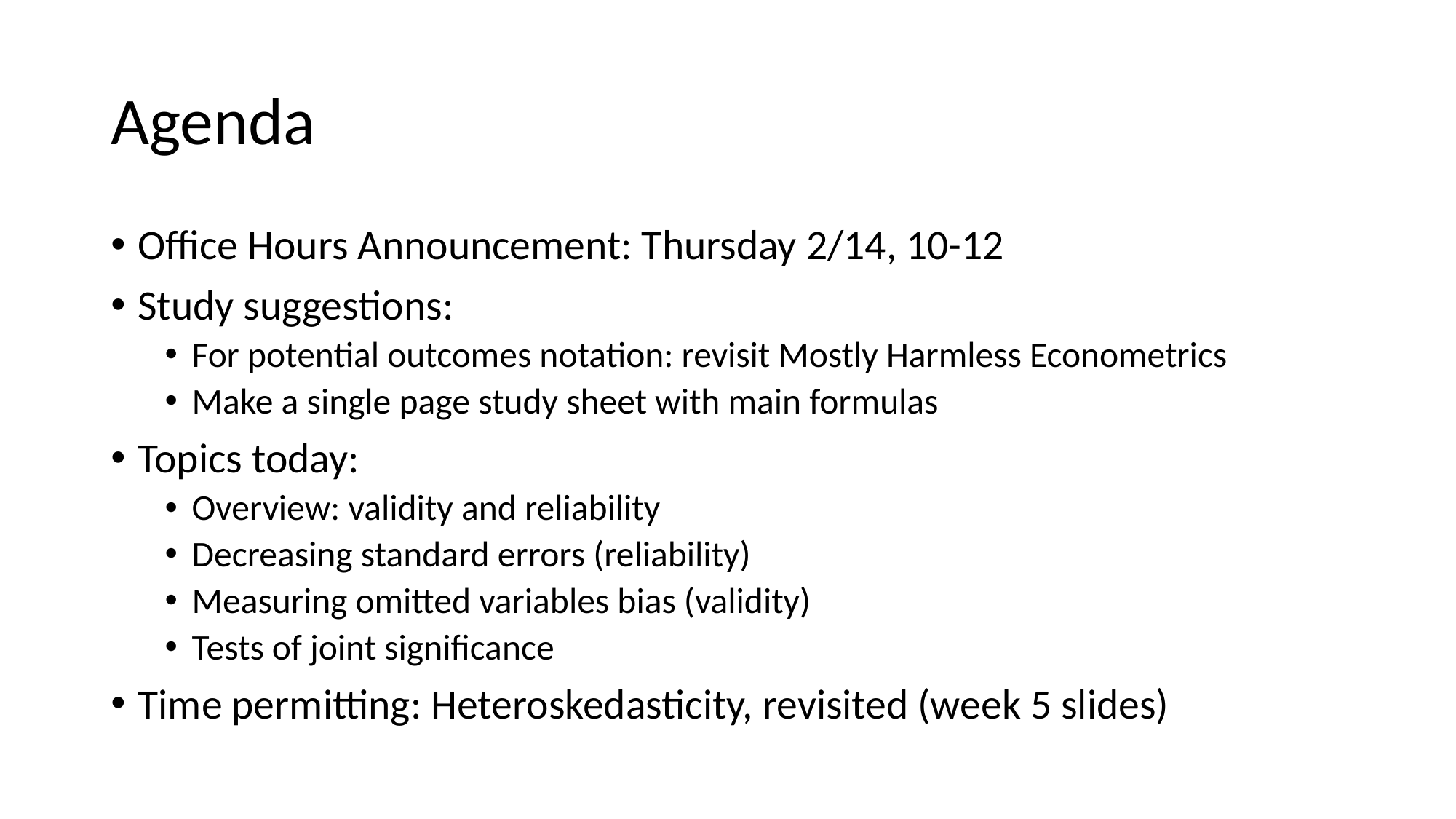

# Agenda
Office Hours Announcement: Thursday 2/14, 10-12
Study suggestions:
For potential outcomes notation: revisit Mostly Harmless Econometrics
Make a single page study sheet with main formulas
Topics today:
Overview: validity and reliability
Decreasing standard errors (reliability)
Measuring omitted variables bias (validity)
Tests of joint significance
Time permitting: Heteroskedasticity, revisited (week 5 slides)